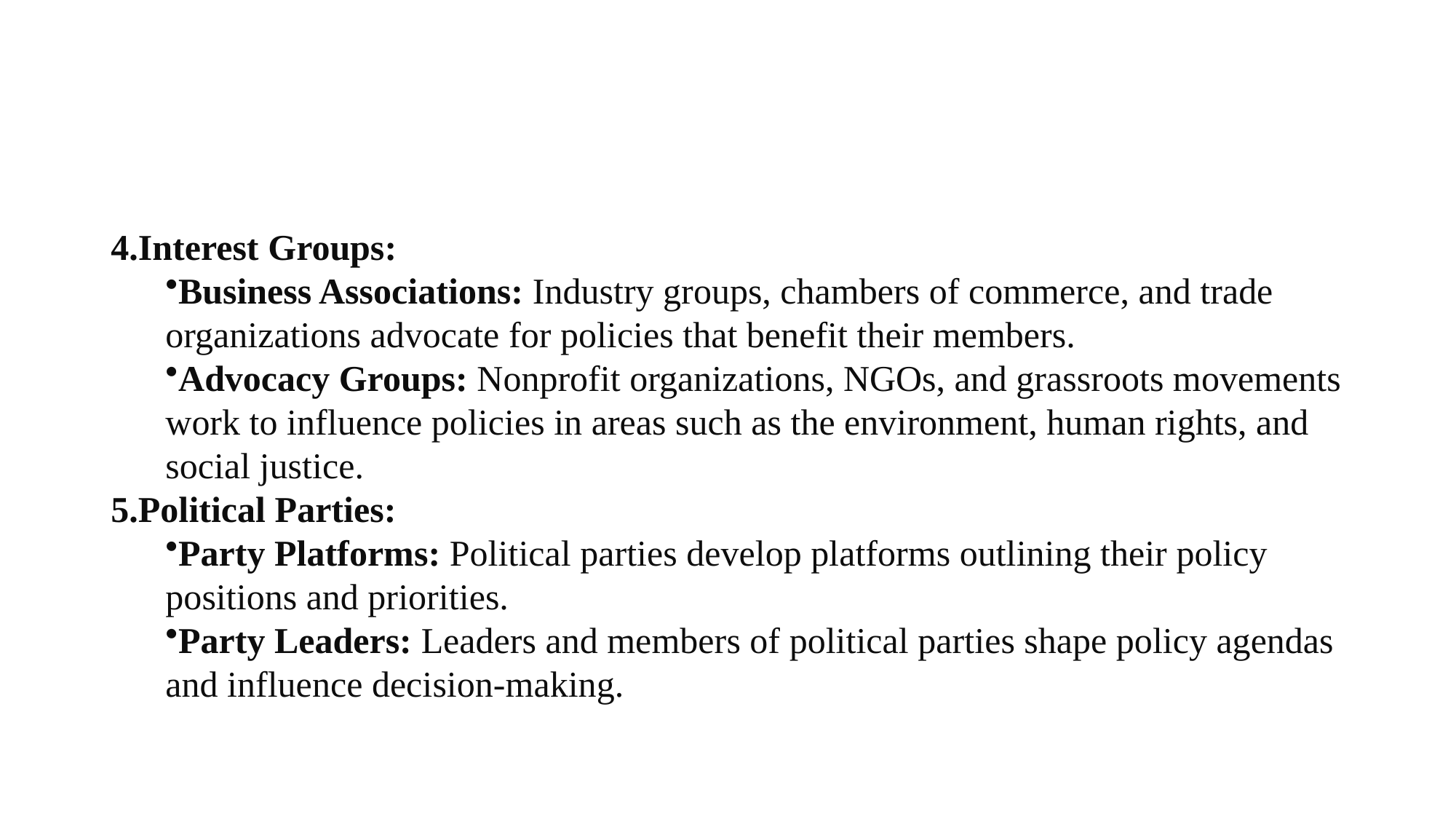

Interest Groups:
Business Associations: Industry groups, chambers of commerce, and trade organizations advocate for policies that benefit their members.
Advocacy Groups: Nonprofit organizations, NGOs, and grassroots movements work to influence policies in areas such as the environment, human rights, and social justice.
Political Parties:
Party Platforms: Political parties develop platforms outlining their policy positions and priorities.
Party Leaders: Leaders and members of political parties shape policy agendas and influence decision-making.